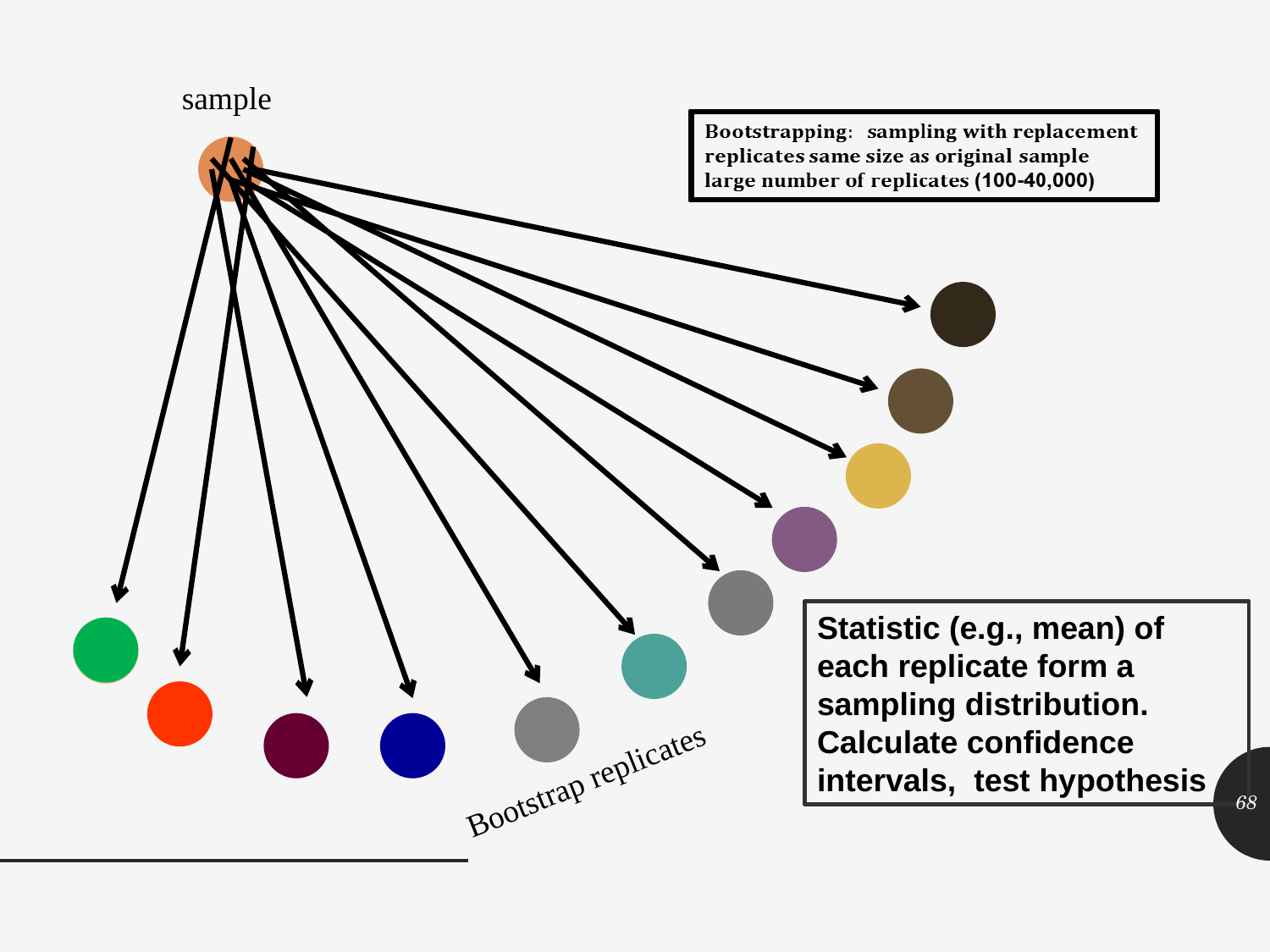

sample

Statistic (e.g., mean) of each replicate form a sampling distribution.
Calculate confidence intervals,  test hypothesis

Bootstrap replicates
68